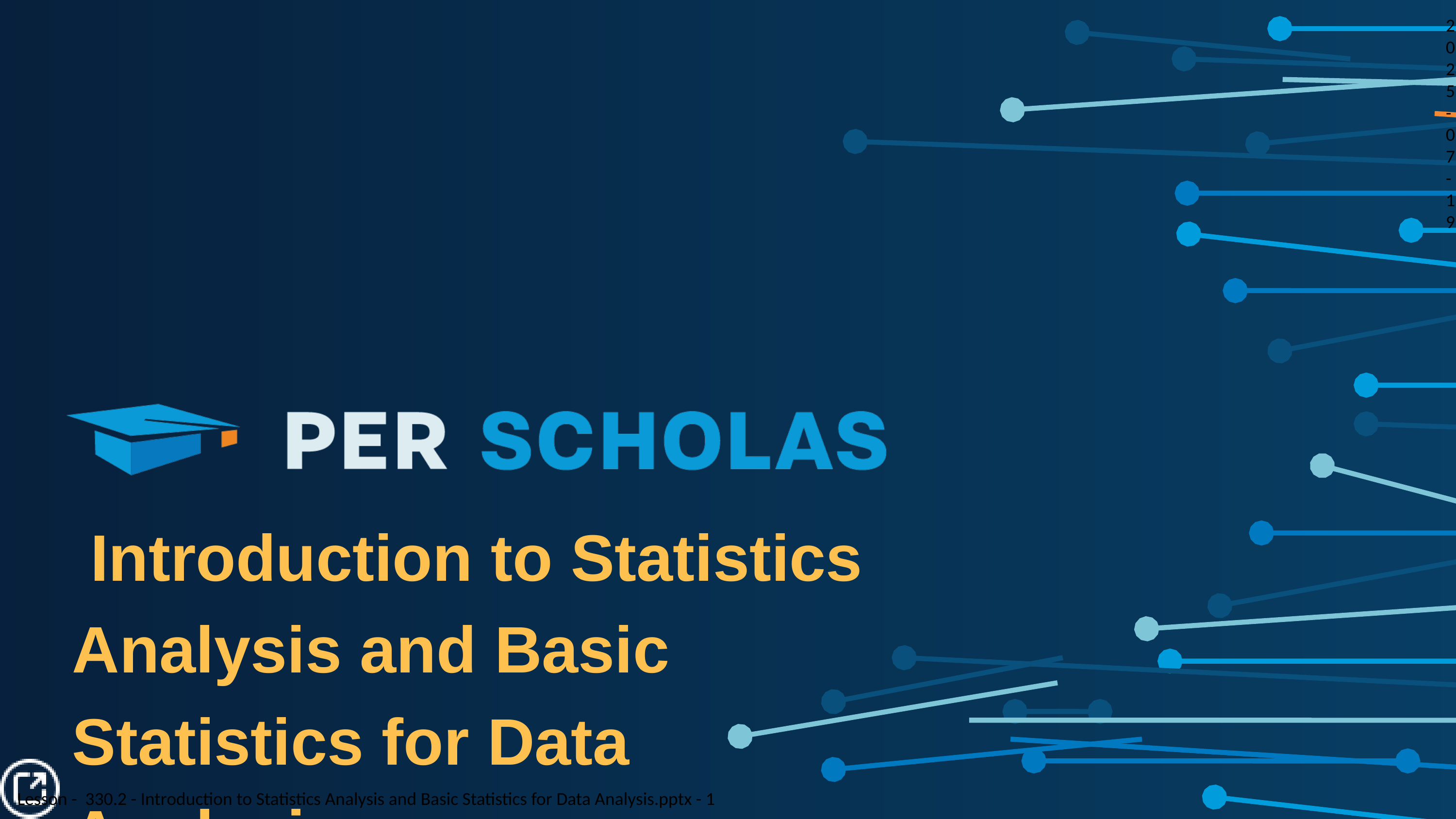

2025-07-19

 Introduction to Statistics Analysis and Basic Statistics for Data Analysis

Lesson -  330.2 - Introduction to Statistics Analysis and Basic Statistics for Data Analysis.pptx - 1